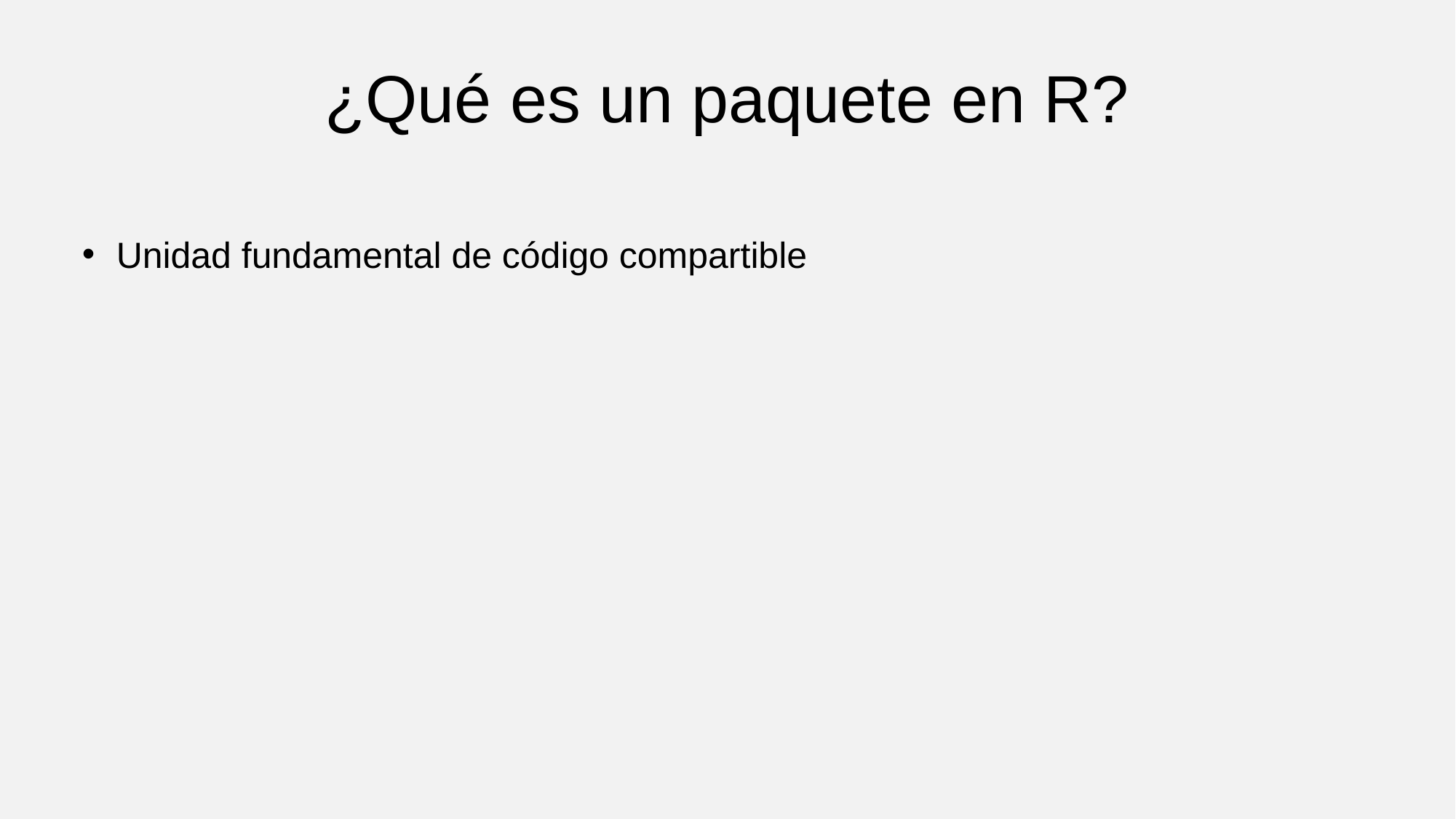

# ¿Qué es un paquete en R?
Unidad fundamental de código compartible